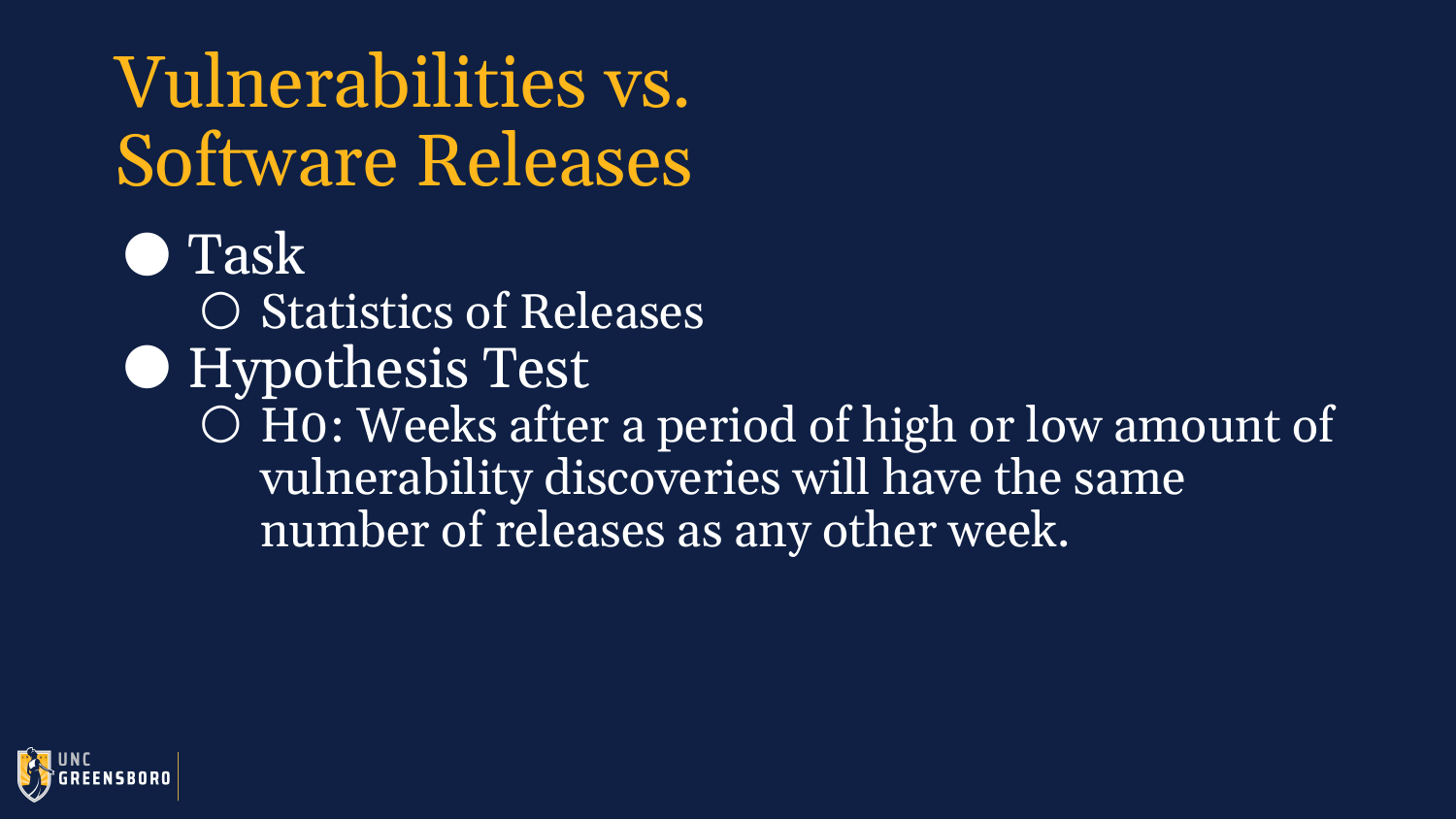

# Vulnerabilities vs. Software Releases
Task
Statistics of Releases
Hypothesis Test
H0: Weeks after a period of high or low amount of vulnerability discoveries will have the same number of releases as any other week.